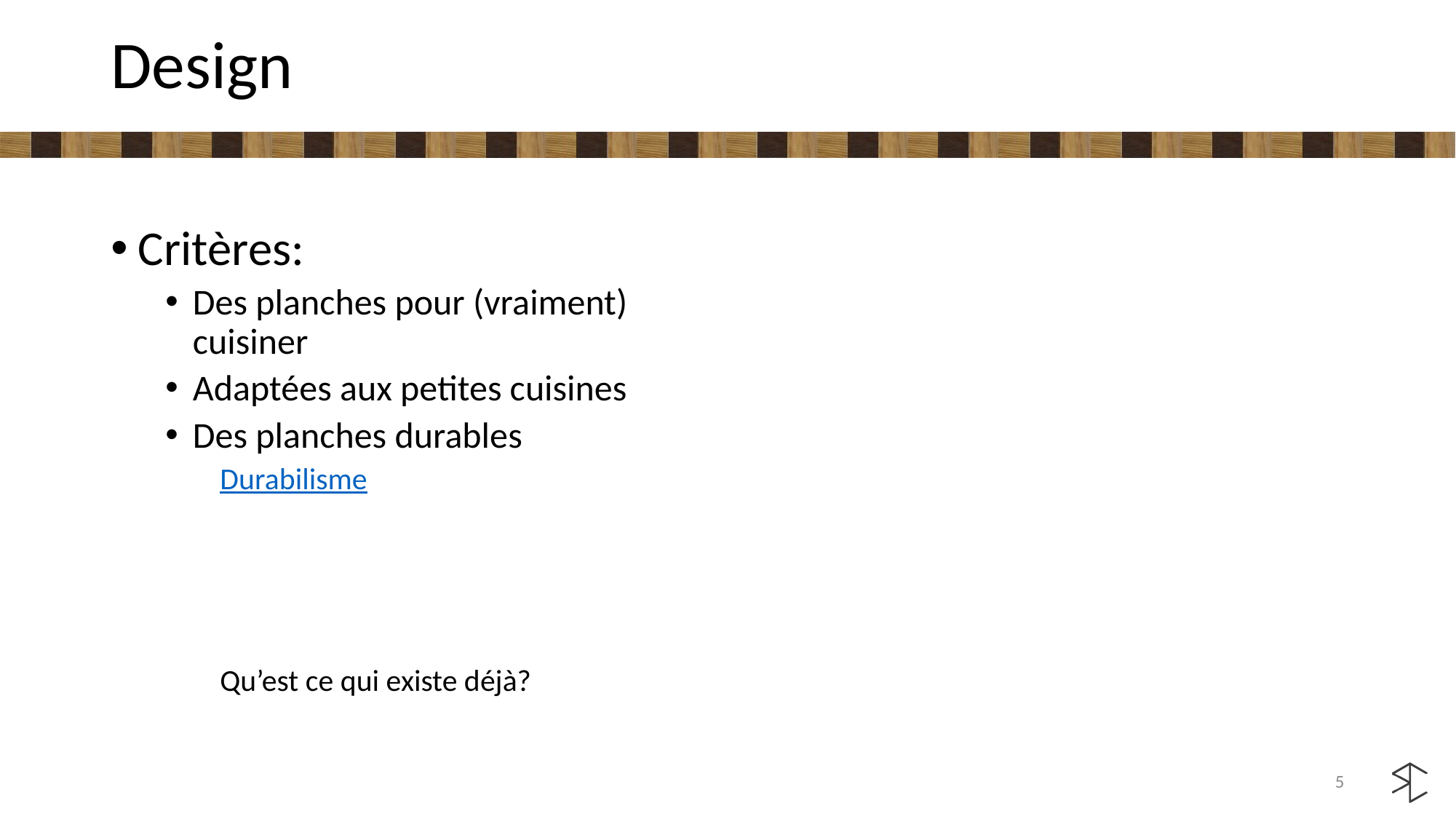

# Design
Critères:
Des planches pour (vraiment) cuisiner
Adaptées aux petites cuisines
Des planches durables
Durabilisme

Qu’est ce qui existe déjà?

5